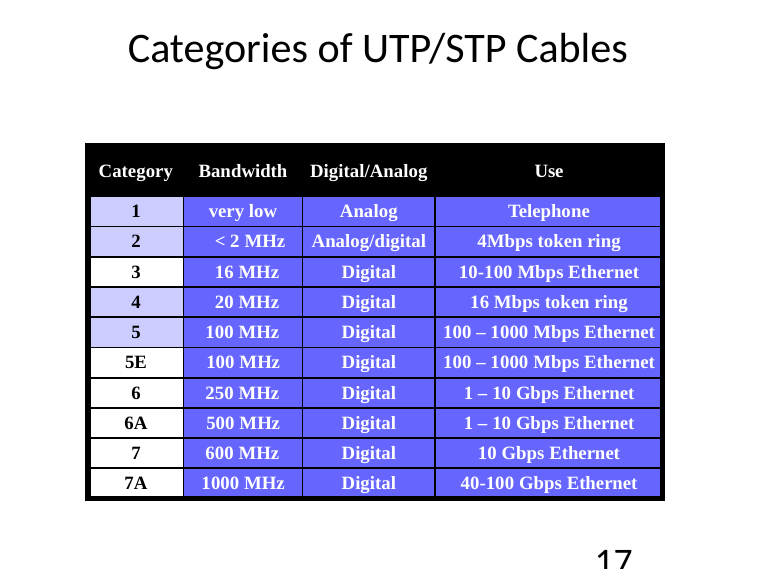

# Categories of UTP/STP Cables
| Category | Bandwidth | Digital/Analog | Use |
| --- | --- | --- | --- |
| 1 | very low | Analog | Telephone |
| 2 | < 2 MHz | Analog/digital | 4Mbps token ring |
| 3 | 16 MHz | Digital | 10-100 Mbps Ethernet |
| 4 | 20 MHz | Digital | 16 Mbps token ring |
| 5 | 100 MHz | Digital | 100 – 1000 Mbps Ethernet |
| 5E | 100 MHz | Digital | 100 – 1000 Mbps Ethernet |
| 6 | 250 MHz | Digital | 1 – 10 Gbps Ethernet |
| 6A | 500 MHz | Digital | 1 – 10 Gbps Ethernet |
| 7 | 600 MHz | Digital | 10 Gbps Ethernet |
| 7A | 1000 MHz | Digital | 40-100 Gbps Ethernet |
17